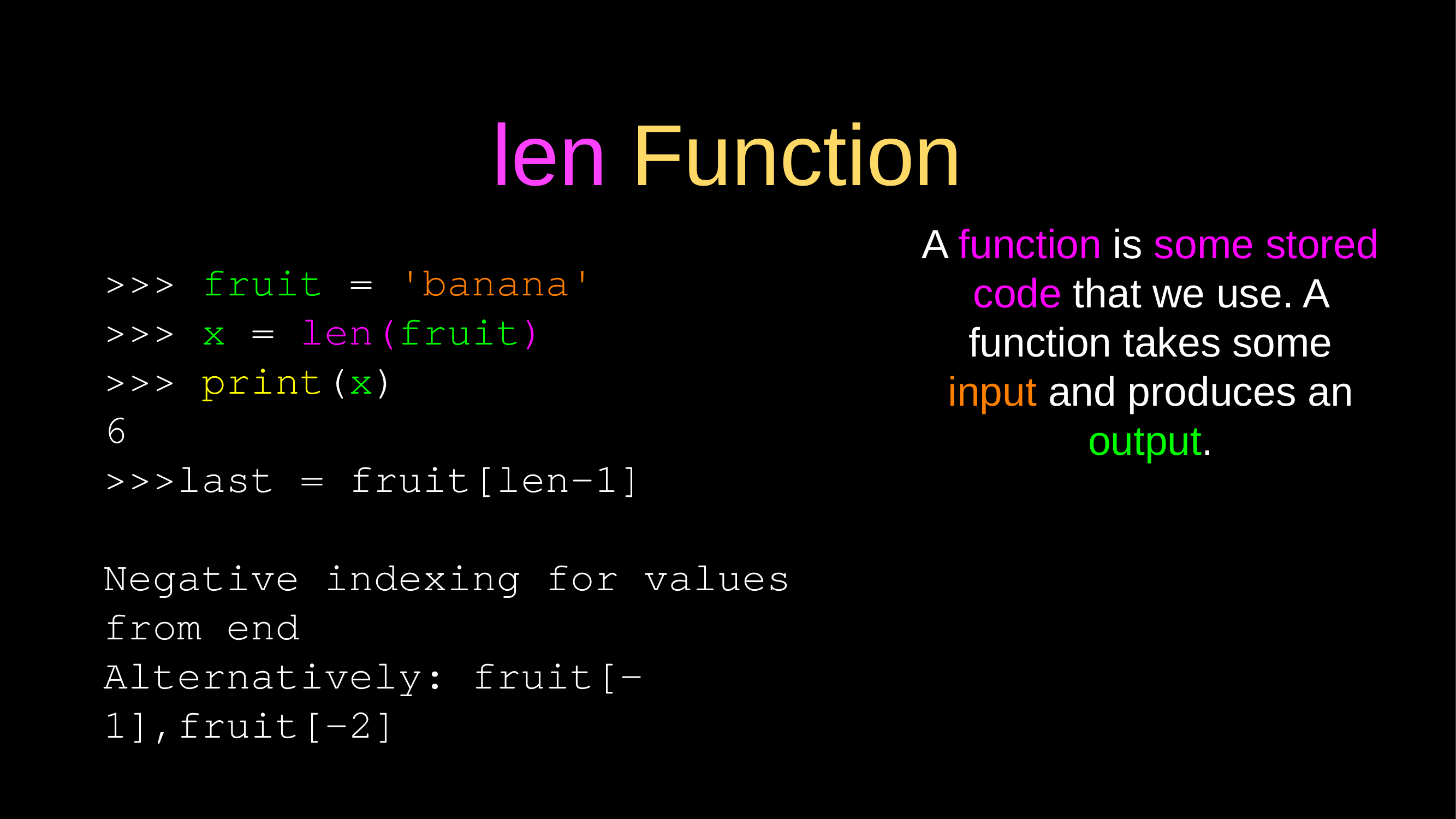

# len Function
A function is some stored code that we use. A function takes some input and produces an output.
>>> fruit = 'banana'
>>> x = len(fruit)
>>> print(x)
6
>>>last = fruit[len-1]

Negative indexing for values from end
Alternatively: fruit[-1],fruit[-2]